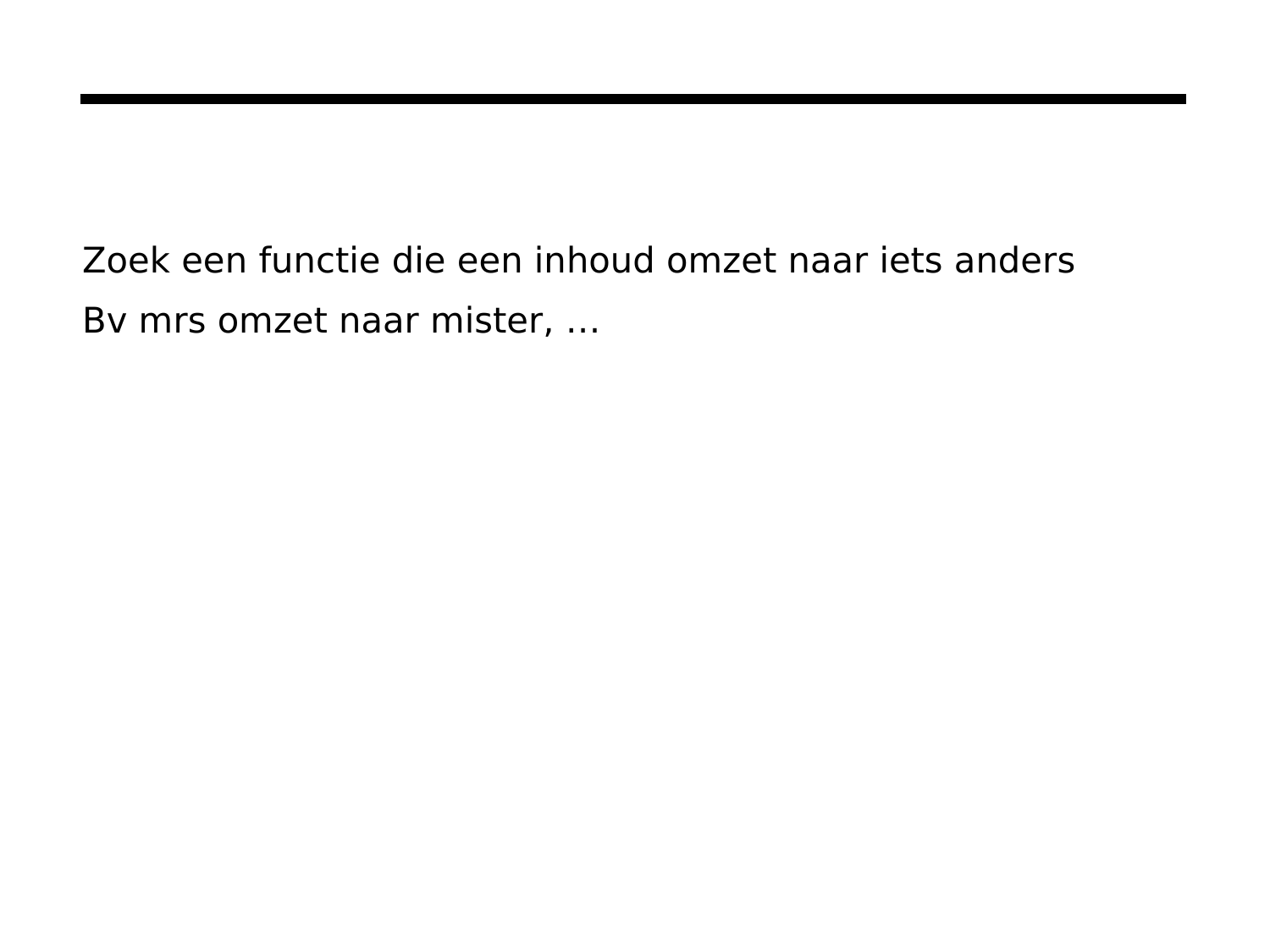

#
Zoek een functie die een inhoud omzet naar iets anders
Bv mrs omzet naar mister, …